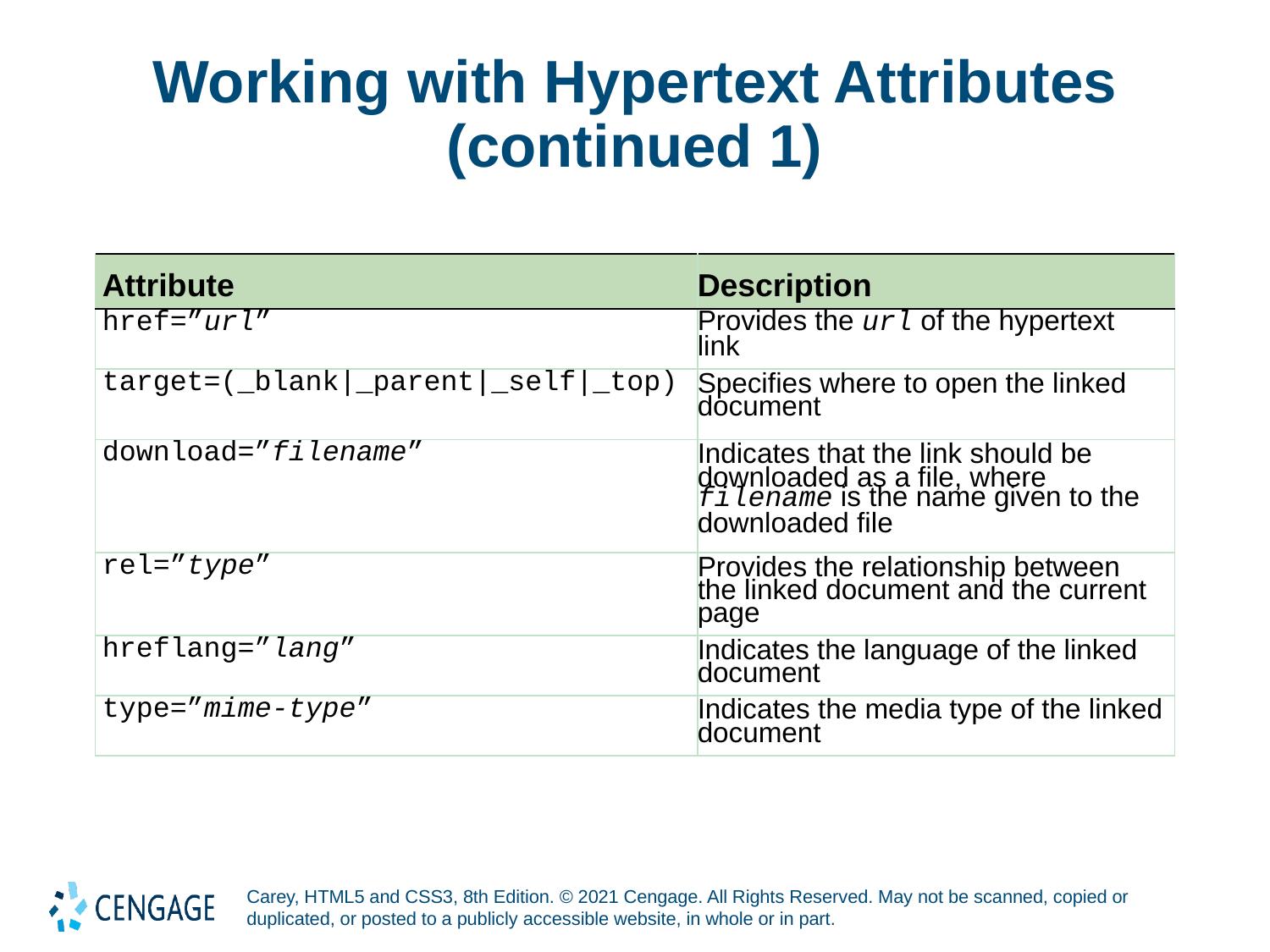

# Working with Hypertext Attributes (continued 1)
| Attribute | Description |
| --- | --- |
| href=”url” | Provides the url of the hypertext link |
| target=(\_blank|\_parent|\_self|\_top) | Specifies where to open the linked document |
| download=”filename” | Indicates that the link should be downloaded as a file, where filename is the name given to the downloaded file |
| rel=”type” | Provides the relationship between the linked document and the current page |
| hreflang=”lang” | Indicates the language of the linked document |
| type=”mime-type” | Indicates the media type of the linked document |